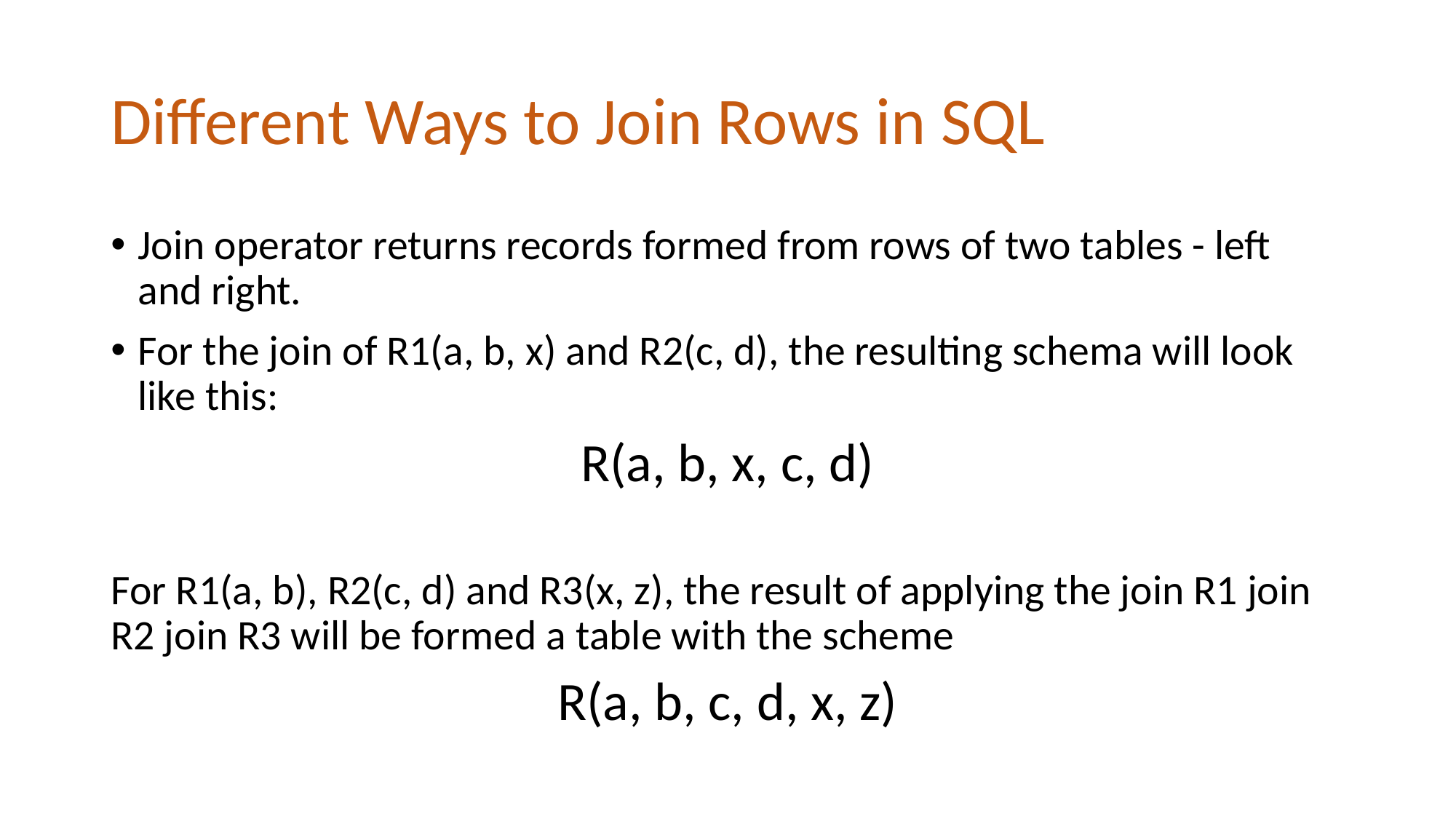

# Different Ways to Join Rows in SQL
Join operator returns records formed from rows of two tables - left and right.
For the join of R1(a, b, x) and R2(c, d), the resulting schema will look like this:
R(a, b, x, c, d)

For R1(a, b), R2(c, d) and R3(x, z), the result of applying the join R1 join R2 join R3 will be formed a table with the scheme
R(a, b, c, d, x, z)